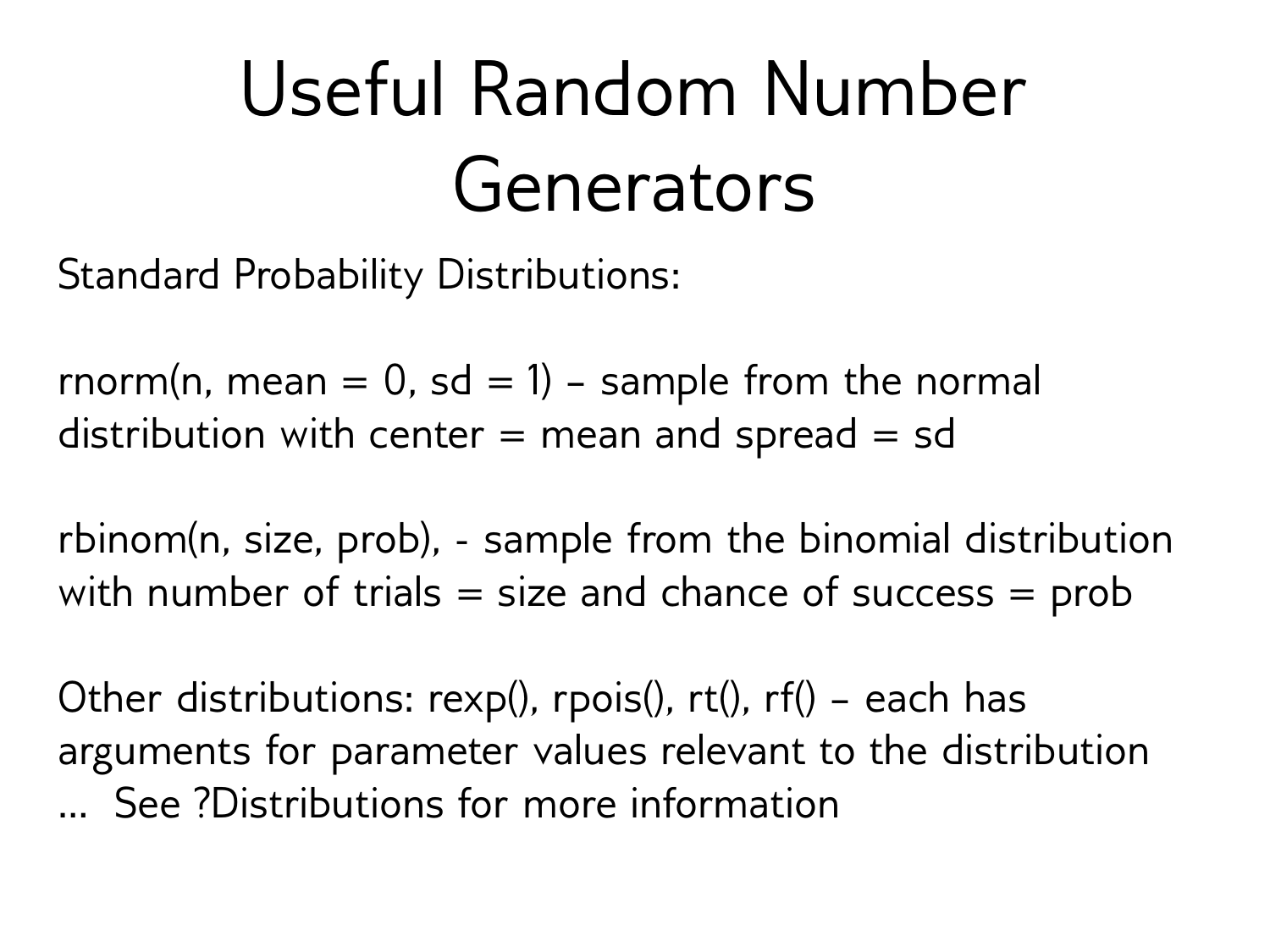

# Useful Random Number Generators
Standard Probability Distributions:

rnorm(n, mean = 0, sd = 1) – sample from the normal distribution with center = mean and spread = sd

rbinom(n, size, prob), - sample from the binomial distribution with number of trials = size and chance of success = prob

Other distributions: rexp(), rpois(), rt(), rf() – each has arguments for parameter values relevant to the distribution …  See ?Distributions for more information